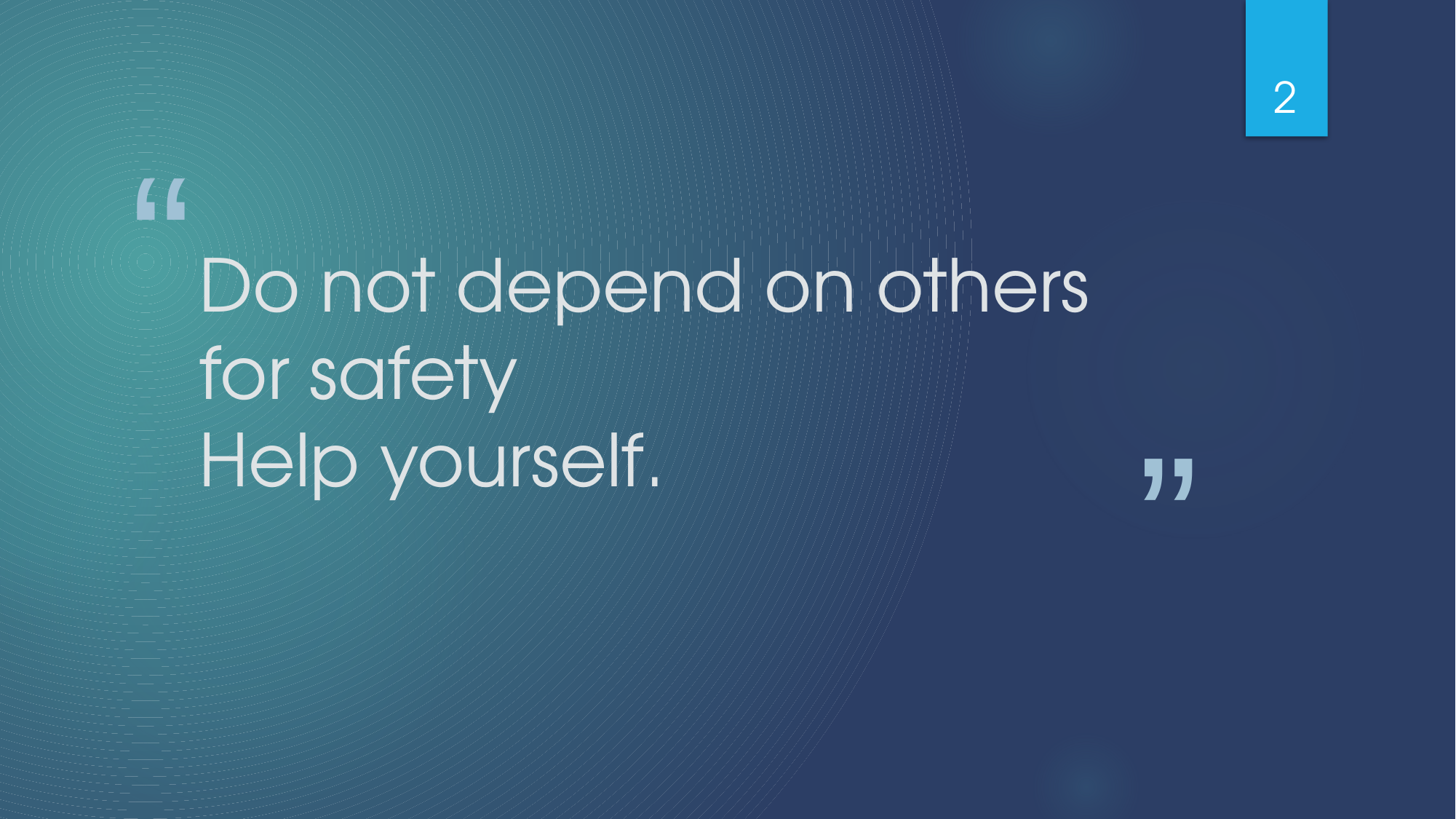

2
# Do not depend on others for safety Help yourself.